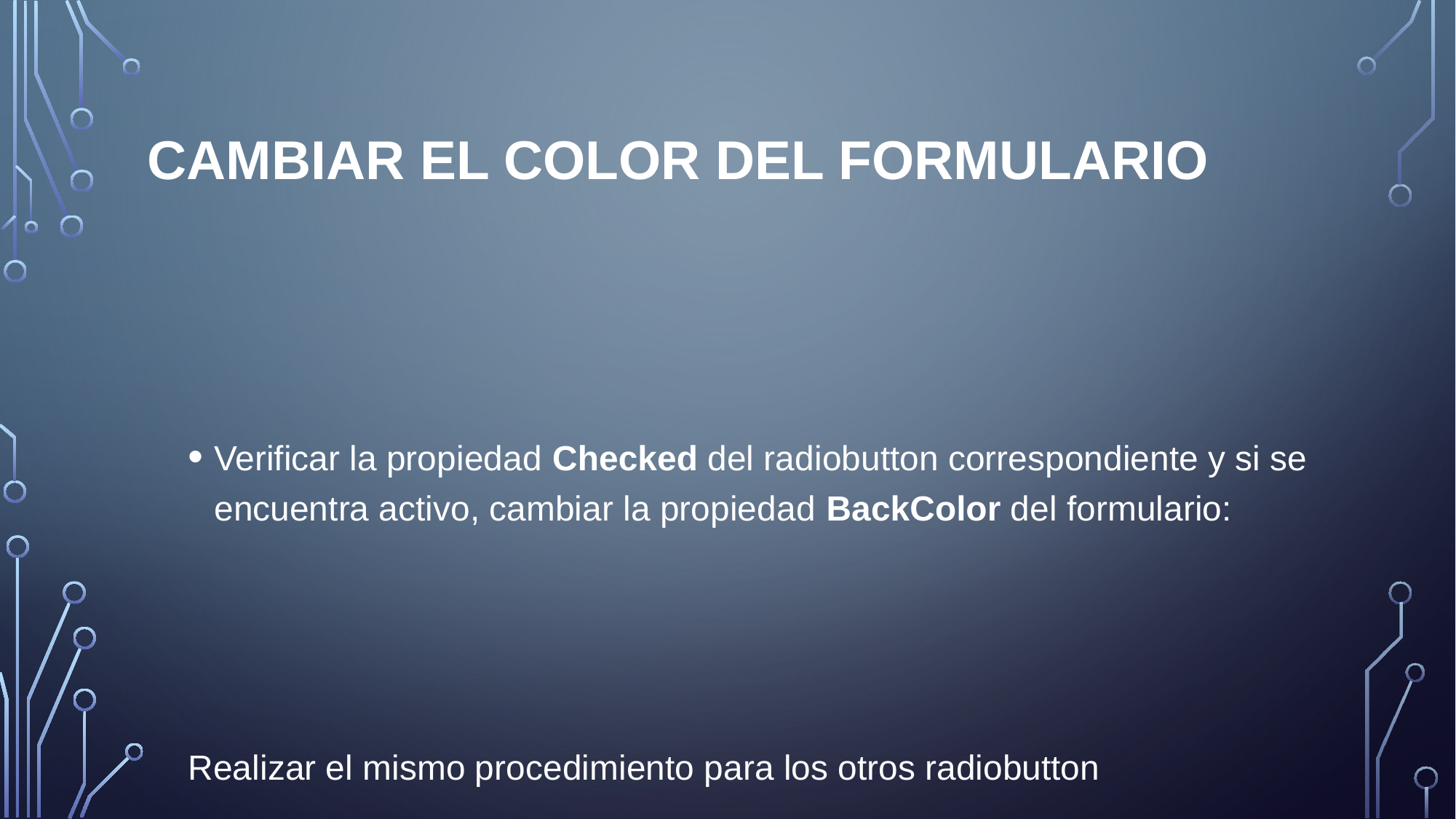

# Cambiar el color del formulario
Verificar la propiedad Checked del radiobutton correspondiente y si se encuentra activo, cambiar la propiedad BackColor del formulario:

Realizar el mismo procedimiento para los otros radiobutton